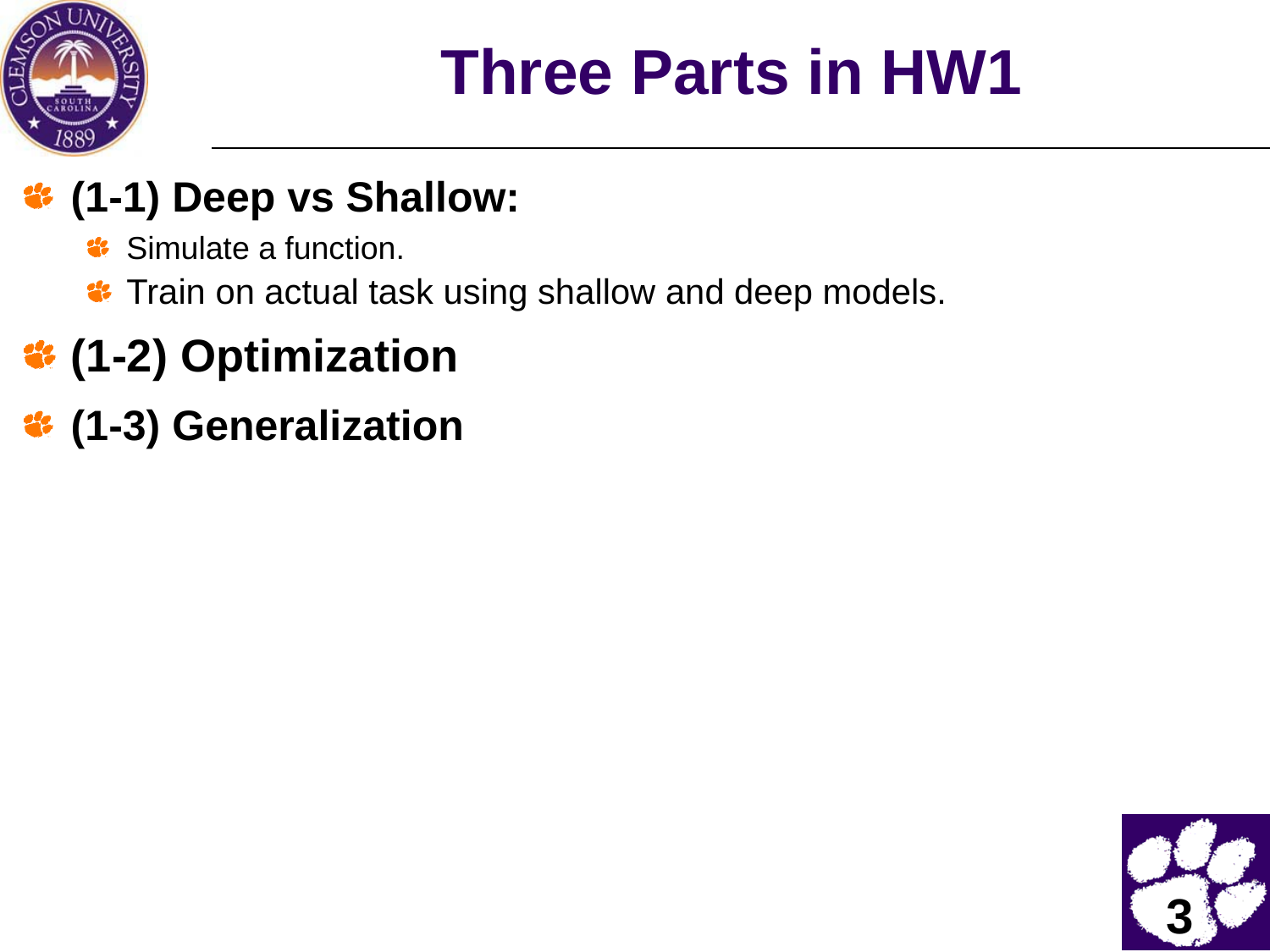

# Three Parts in HW1
(1-1) Deep vs Shallow:
Simulate a function.
Train on actual task using shallow and deep models.
(1-2) Optimization
(1-3) Generalization